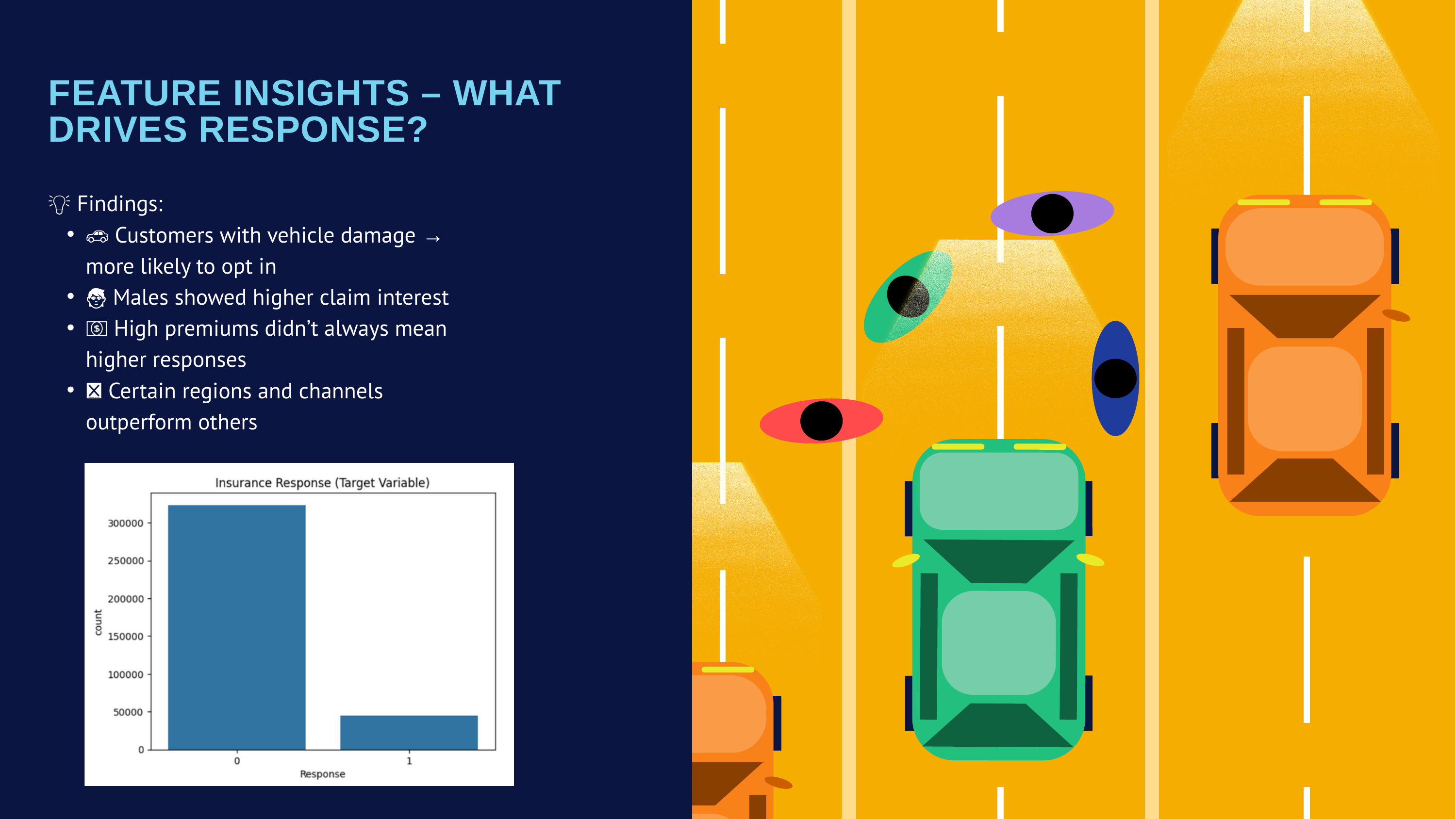

FEATURE INSIGHTS – WHAT DRIVES RESPONSE?
💡 Findings:
🚗 Customers with vehicle damage → more likely to opt in
🧑 Males showed higher claim interest
💵 High premiums didn’t always mean higher responses
🧭 Certain regions and channels outperform others